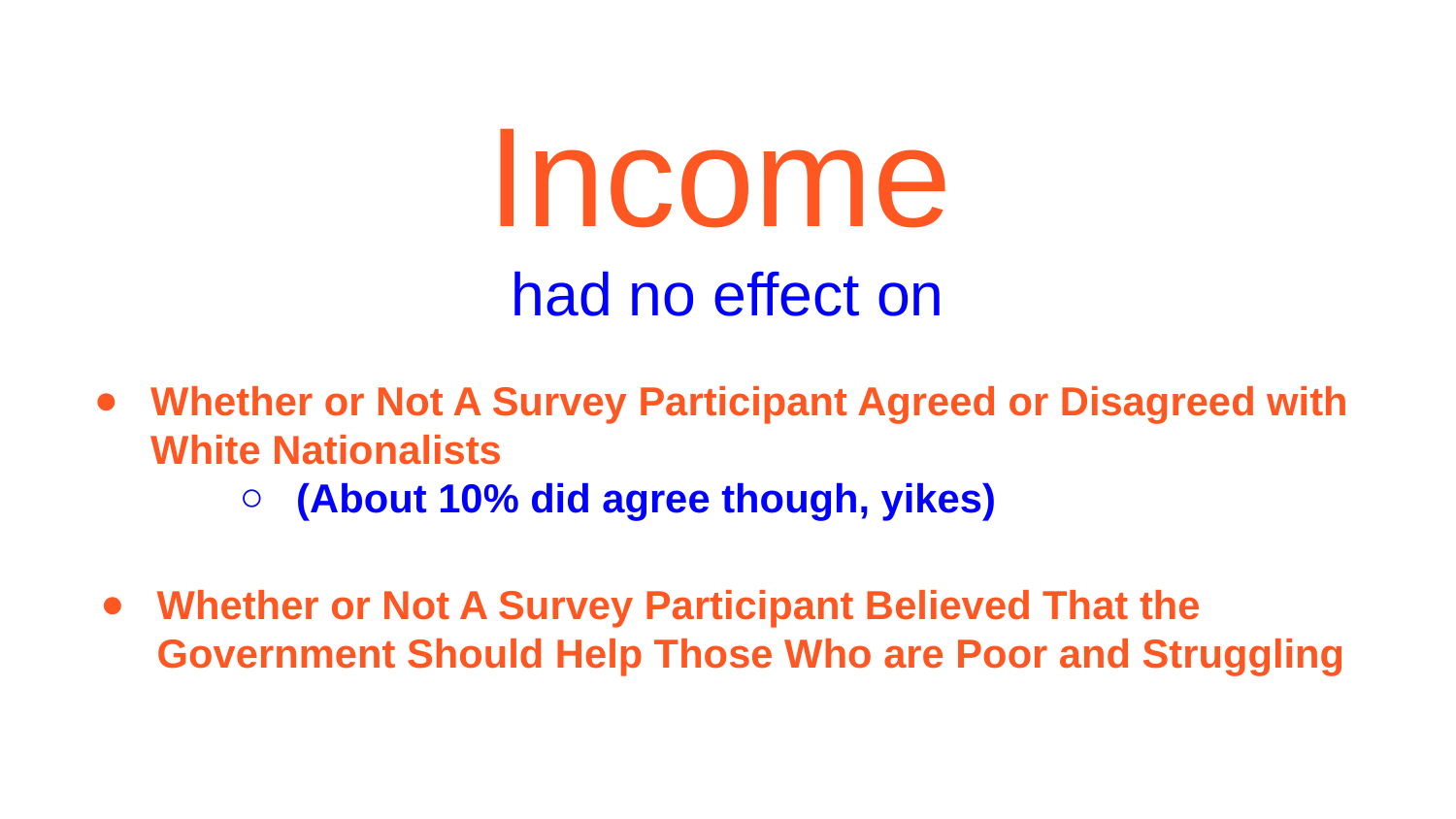

# Income
had no effect on

Whether or Not A Survey Participant Agreed or Disagreed with White Nationalists
(About 10% did agree though, yikes)

Whether or Not A Survey Participant Believed That the Government Should Help Those Who are Poor and Struggling